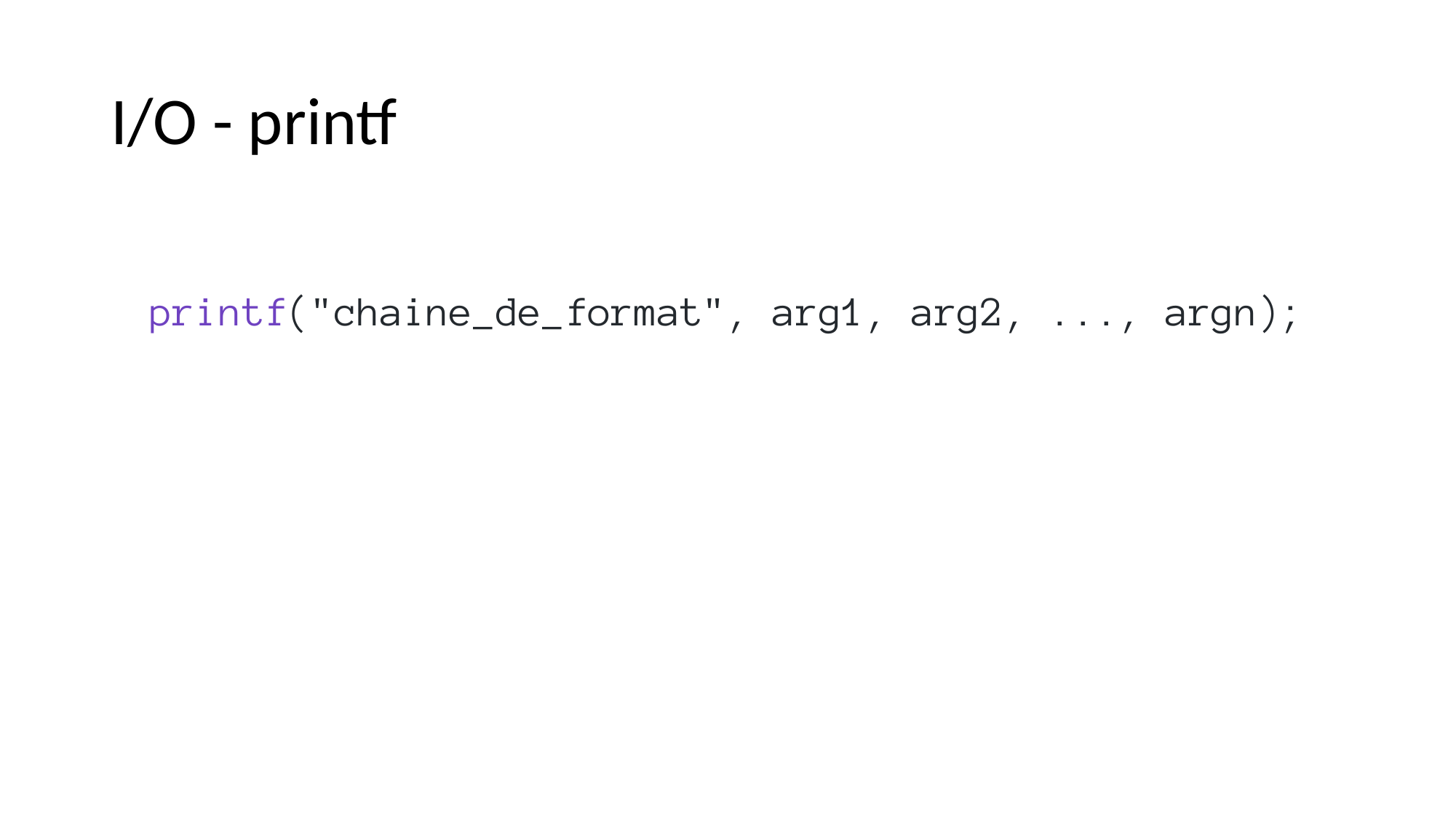

# I/O - printf

printf("chaine_de_format", arg1, arg2, ..., argn);